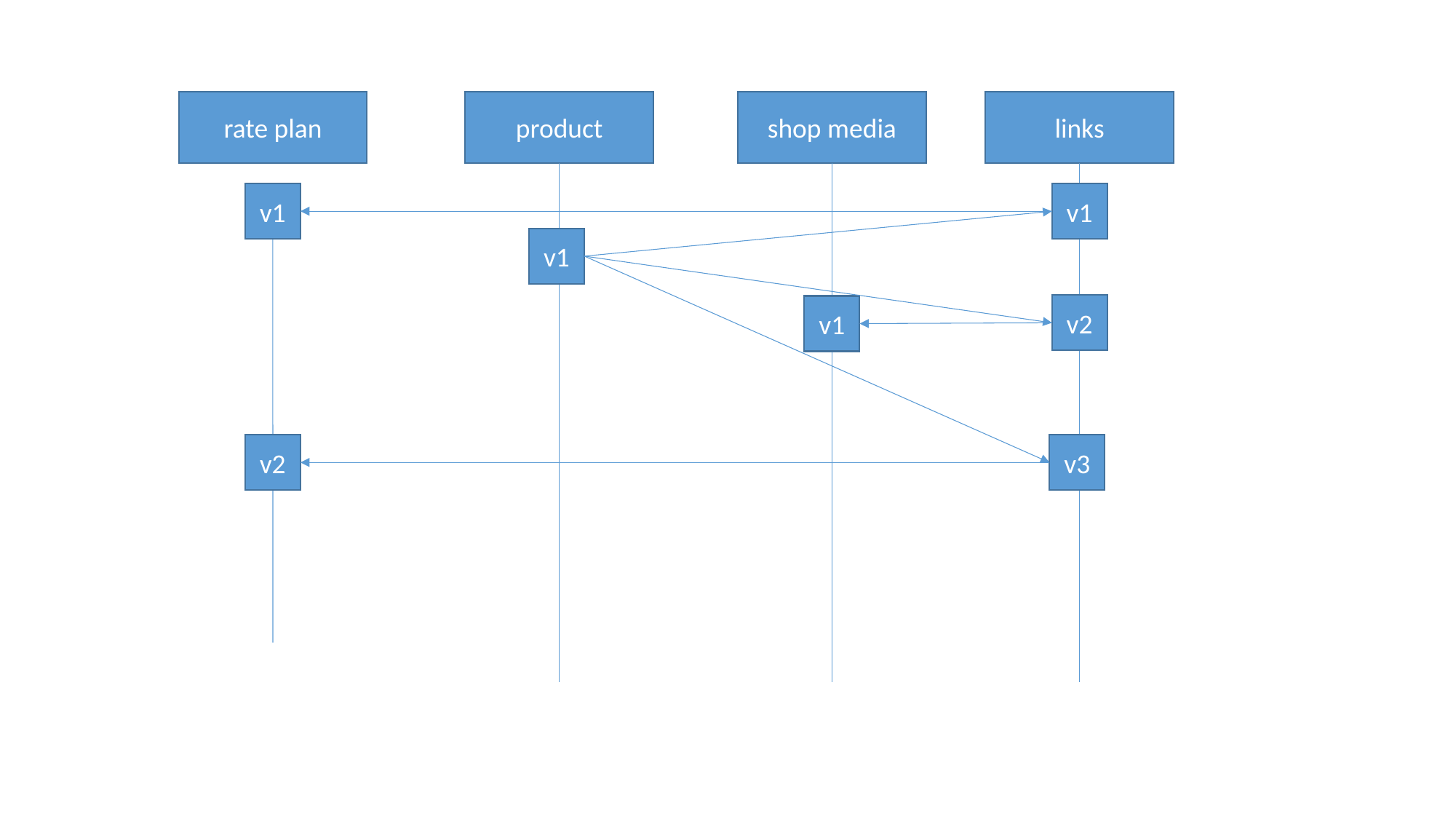

rate plan
product
shop media
links
v1
v1
v1
v2
v1
v2
v3